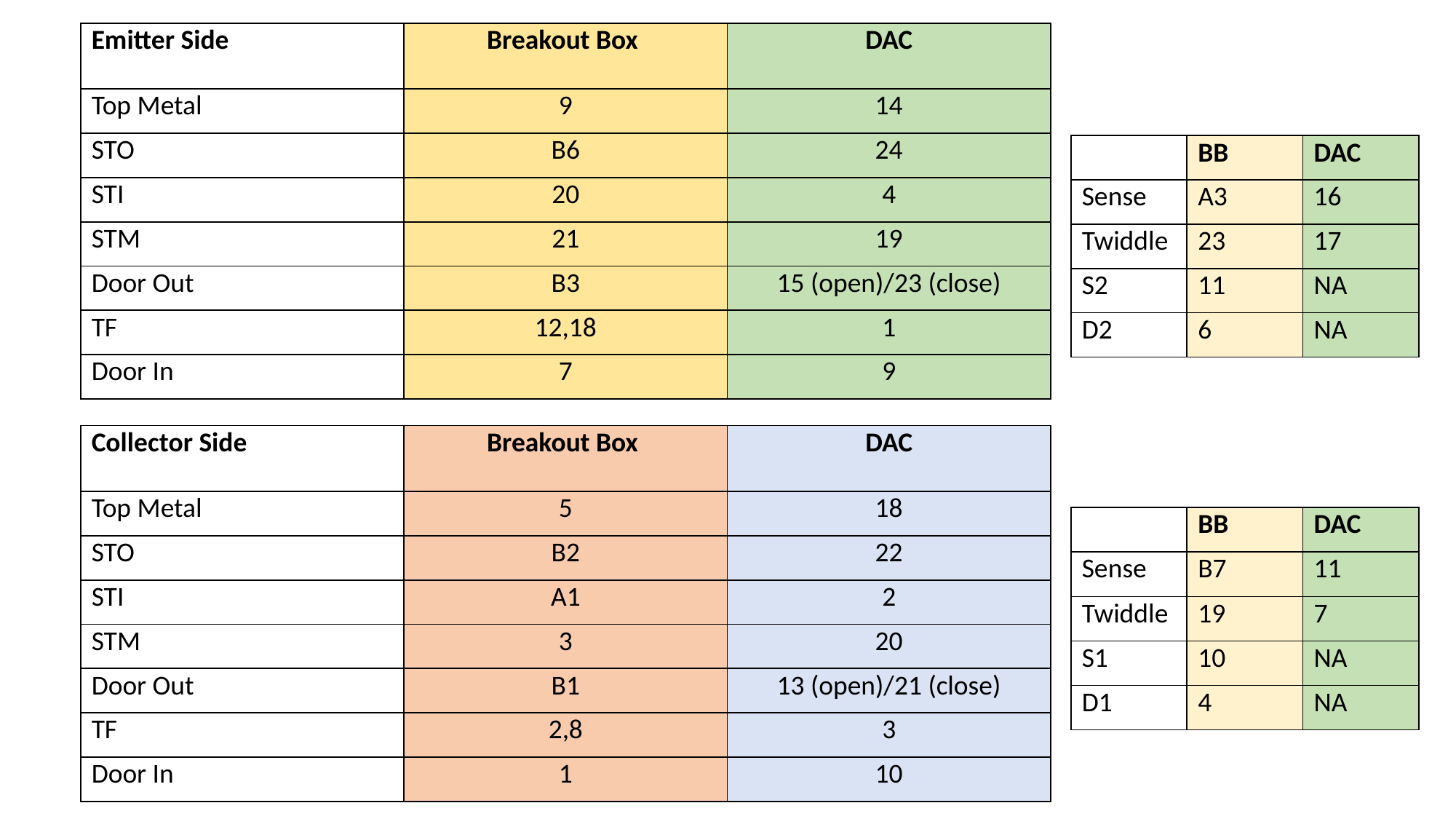

| Emitter Side | Breakout Box | DAC |
| --- | --- | --- |
| Top Metal | 9 | 14 |
| STO | B6 | 24 |
| STI | 20 | 4 |
| STM | 21 | 19 |
| Door Out | B3 | 15 (open)/23 (close) |
| TF | 12,18 | 1 |
| Door In | 7 | 9 |
|  | BB | DAC |
| --- | --- | --- |
| Sense | A3 | 16 |
| Twiddle | 23 | 17 |
| S2 | 11 | NA |
| D2 | 6 | NA |
| Collector Side | Breakout Box | DAC |
| --- | --- | --- |
| Top Metal | 5 | 18 |
| STO | B2 | 22 |
| STI | A1 | 2 |
| STM | 3 | 20 |
| Door Out | B1 | 13 (open)/21 (close) |
| TF | 2,8 | 3 |
| Door In | 1 | 10 |
|  | BB | DAC |
| --- | --- | --- |
| Sense | B7 | 11 |
| Twiddle | 19 | 7 |
| S1 | 10 | NA |
| D1 | 4 | NA |